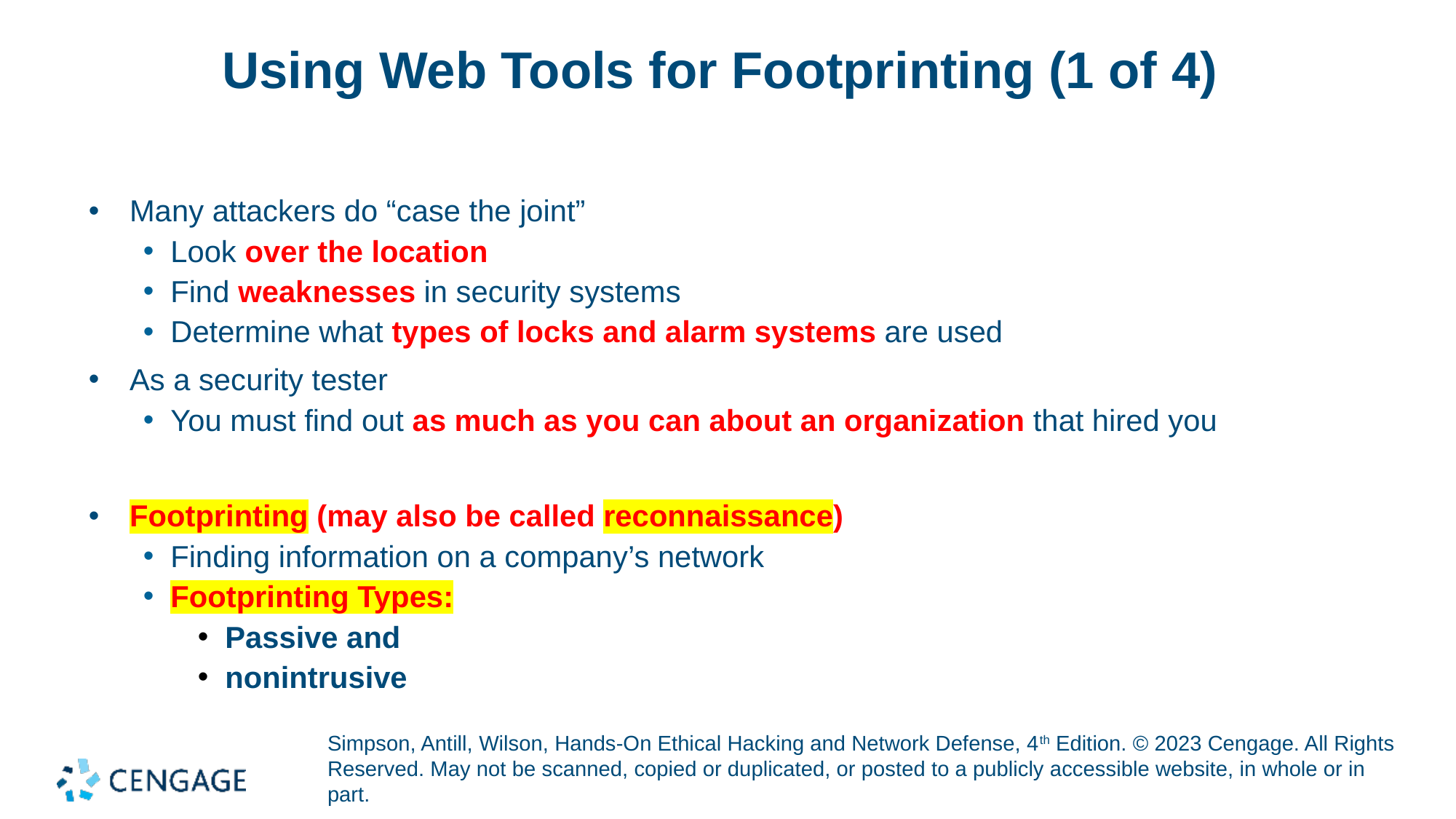

# Using Web Tools for Footprinting (1 of 4)
Many attackers do “case the joint”
Look over the location
Find weaknesses in security systems
Determine what types of locks and alarm systems are used
As a security tester
You must find out as much as you can about an organization that hired you

Footprinting (may also be called reconnaissance)
Finding information on a company’s network
Footprinting Types:
Passive and
nonintrusive